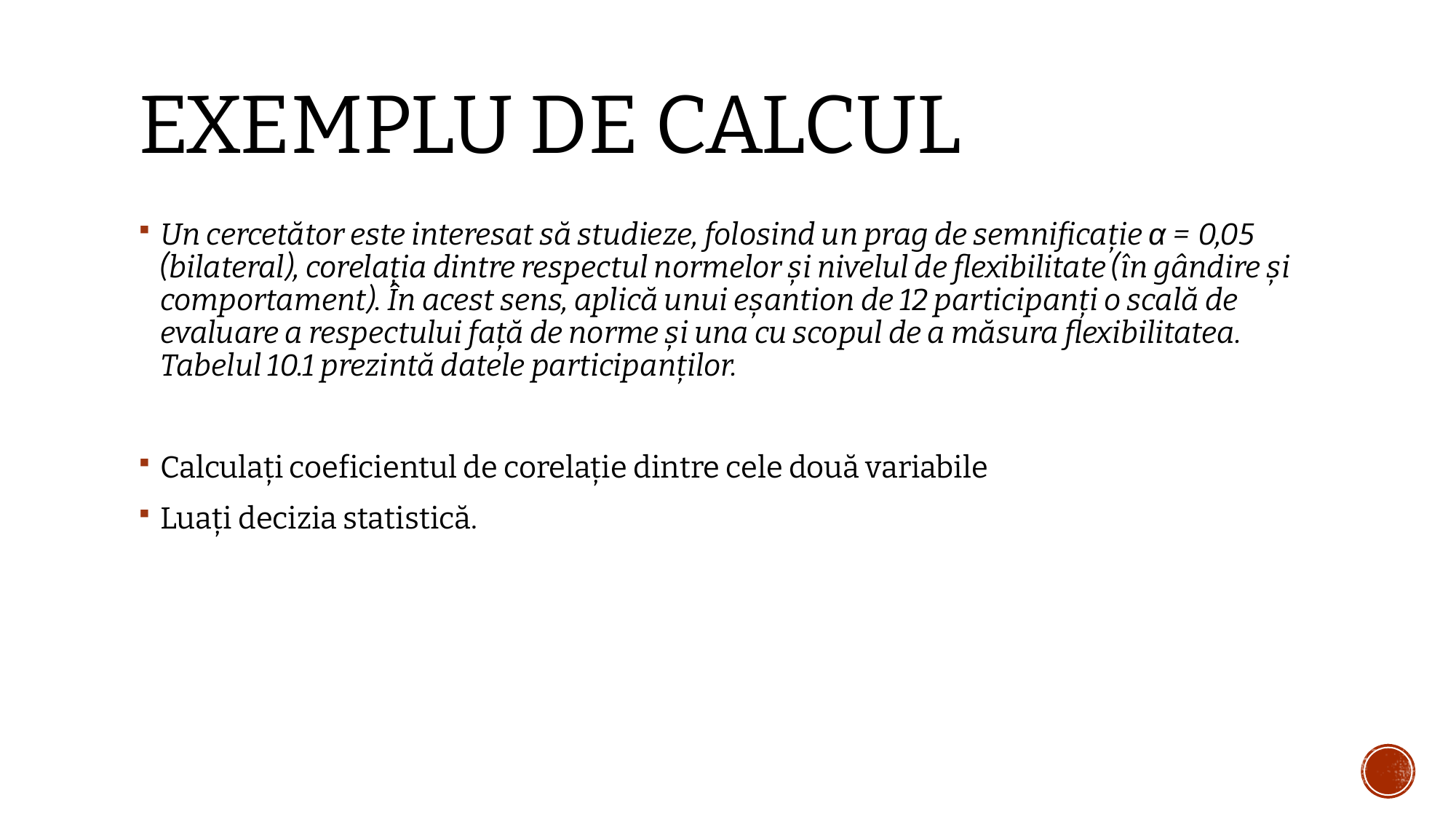

# Exemplu de calcul
Un cercetător este interesat să studieze, folosind un prag de semnificație α = 0,05 (bilateral), corelația dintre respectul normelor și nivelul de flexibilitate (în gândire și comportament). În acest sens, aplică unui eșantion de 12 participanți o scală de evaluare a respectului față de norme și una cu scopul de a măsura flexibilitatea. Tabelul 10.1 prezintă datele participanților.

Calculați coeficientul de corelație dintre cele două variabile
Luați decizia statistică.